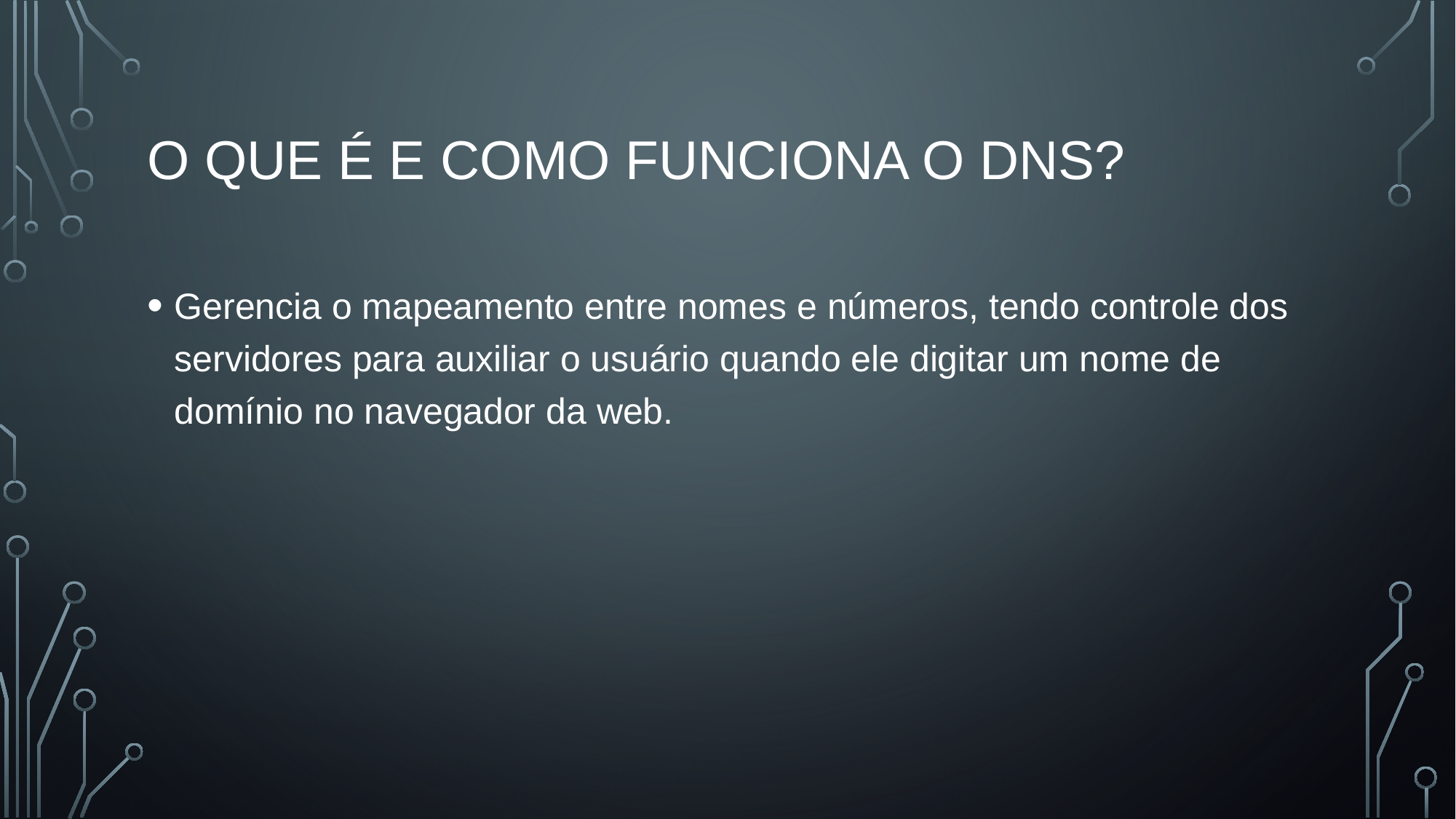

# o que é e como funciona o DNS?
Gerencia o mapeamento entre nomes e números, tendo controle dos servidores para auxiliar o usuário quando ele digitar um nome de domínio no navegador da web.